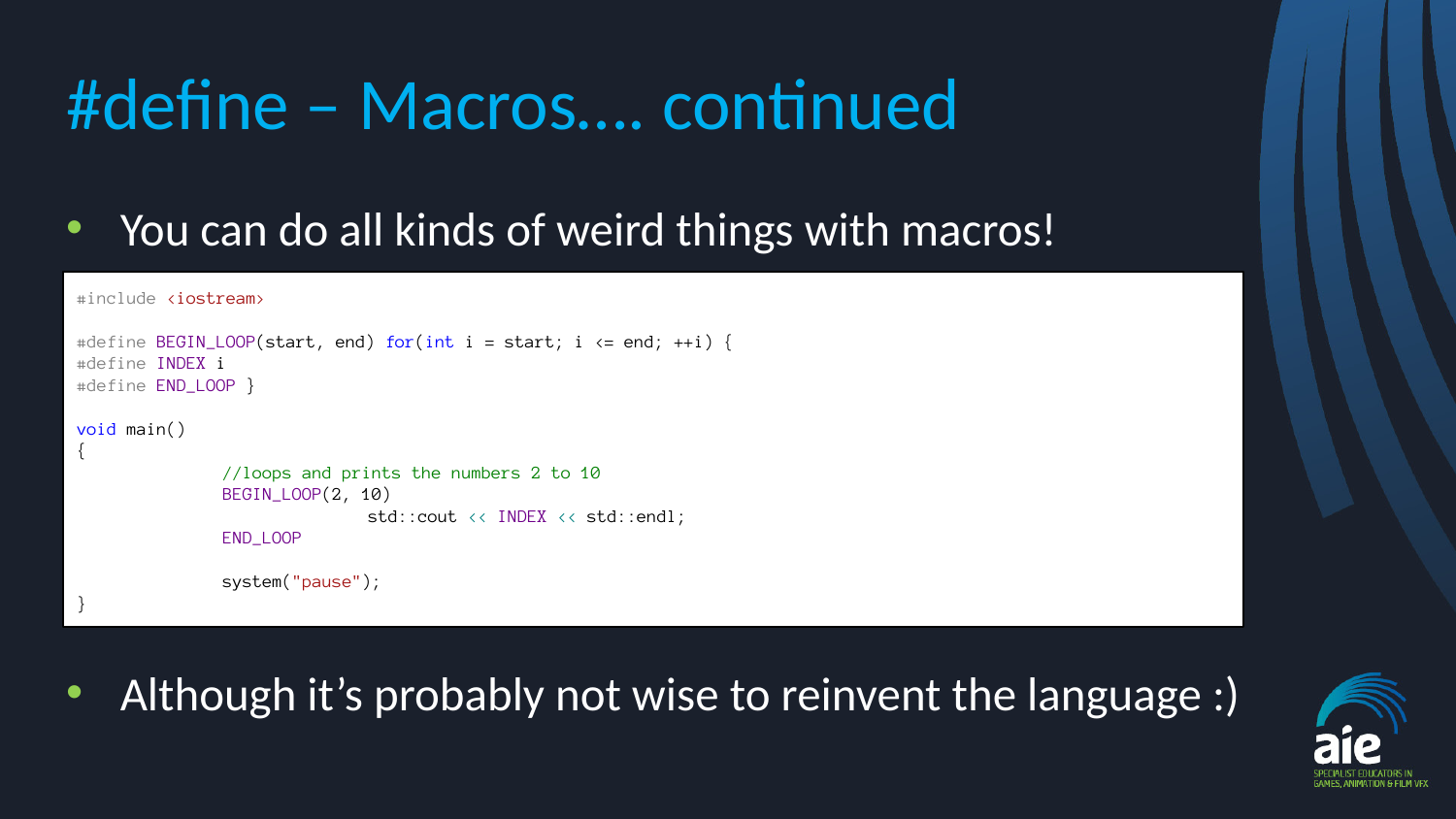

# #define – Macros…. continued
You can do all kinds of weird things with macros!

Although it’s probably not wise to reinvent the language :)
#include <iostream>

#define BEGIN_LOOP(start, end) for(int i = start; i <= end; ++i) {
#define INDEX i
#define END_LOOP }

void main()
{
	//loops and prints the numbers 2 to 10
	BEGIN_LOOP(2, 10)
		std::cout << INDEX << std::endl;
	END_LOOP

	system("pause");
}